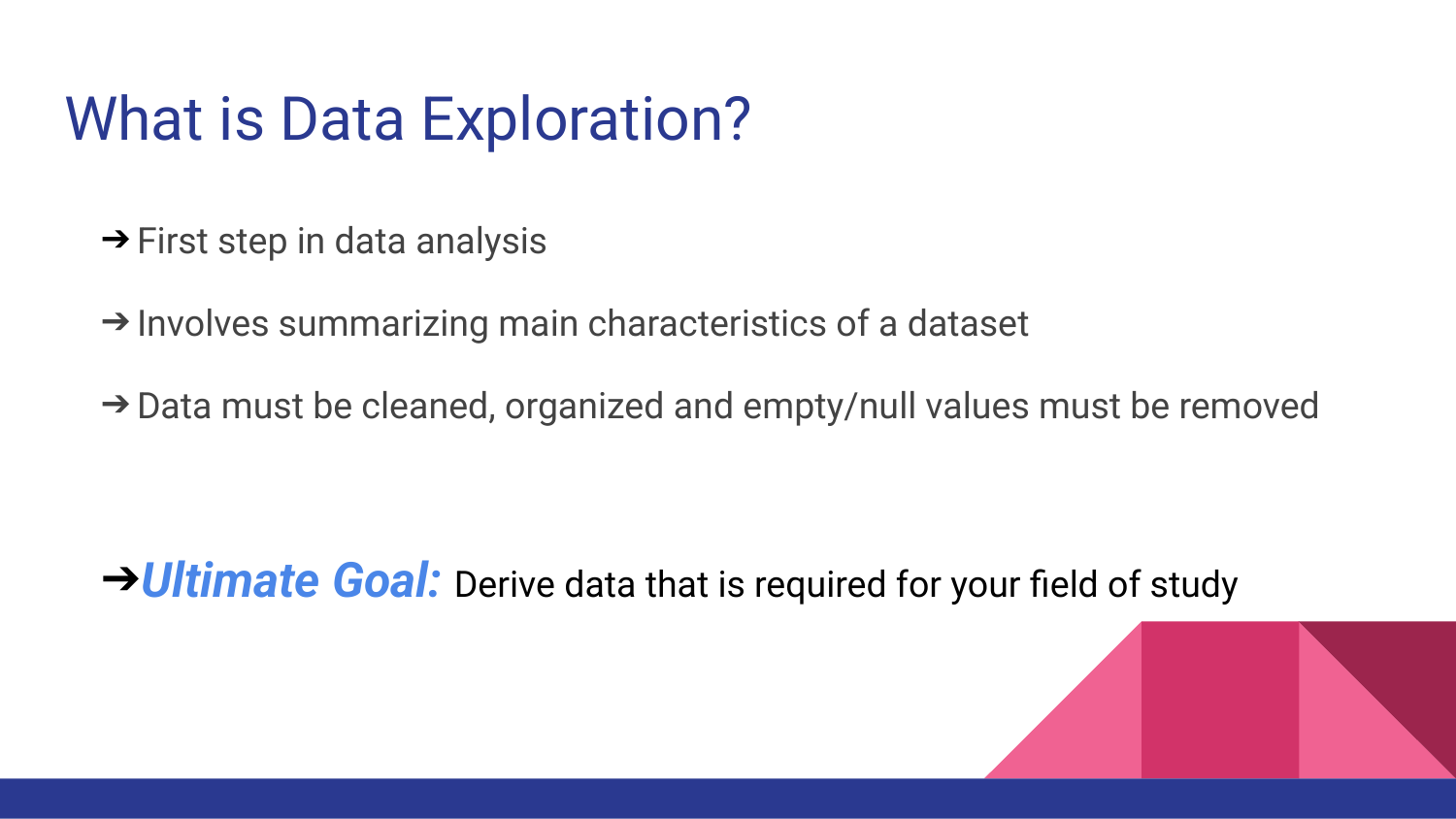

# What is Data Exploration?
First step in data analysis
Involves summarizing main characteristics of a dataset
Data must be cleaned, organized and empty/null values must be removed

Ultimate Goal: Derive data that is required for your field of study